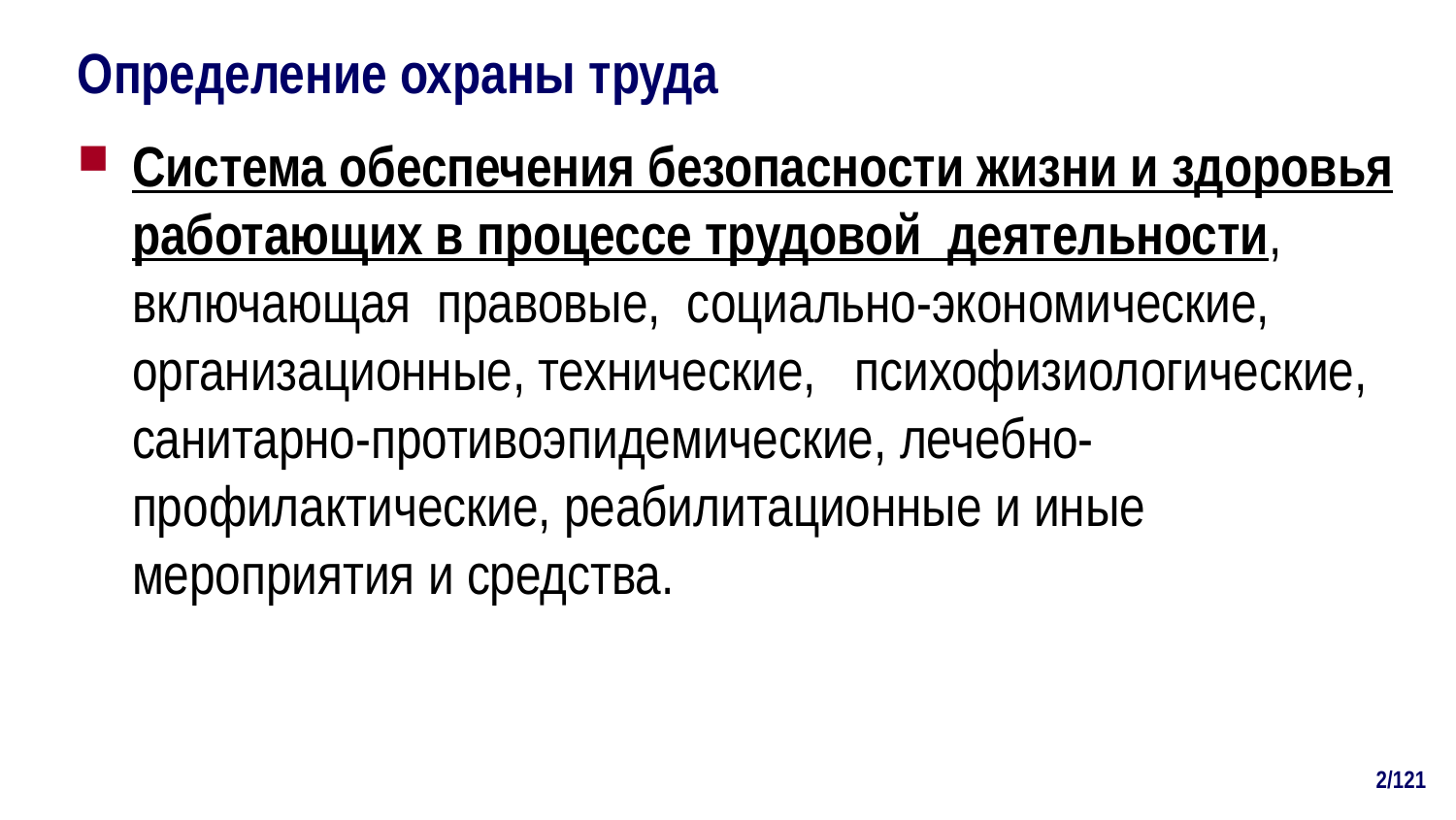

# Определение охраны труда
Система обеспечения безопасности жизни и здоровья работающих в процессе трудовой  деятельности,  включающая  правовые,  социально-экономические,  организационные, технические,   психофизиологические,   санитарно-противоэпидемические, лечебно-профилактические, реабилитационные и иные мероприятия и средства.